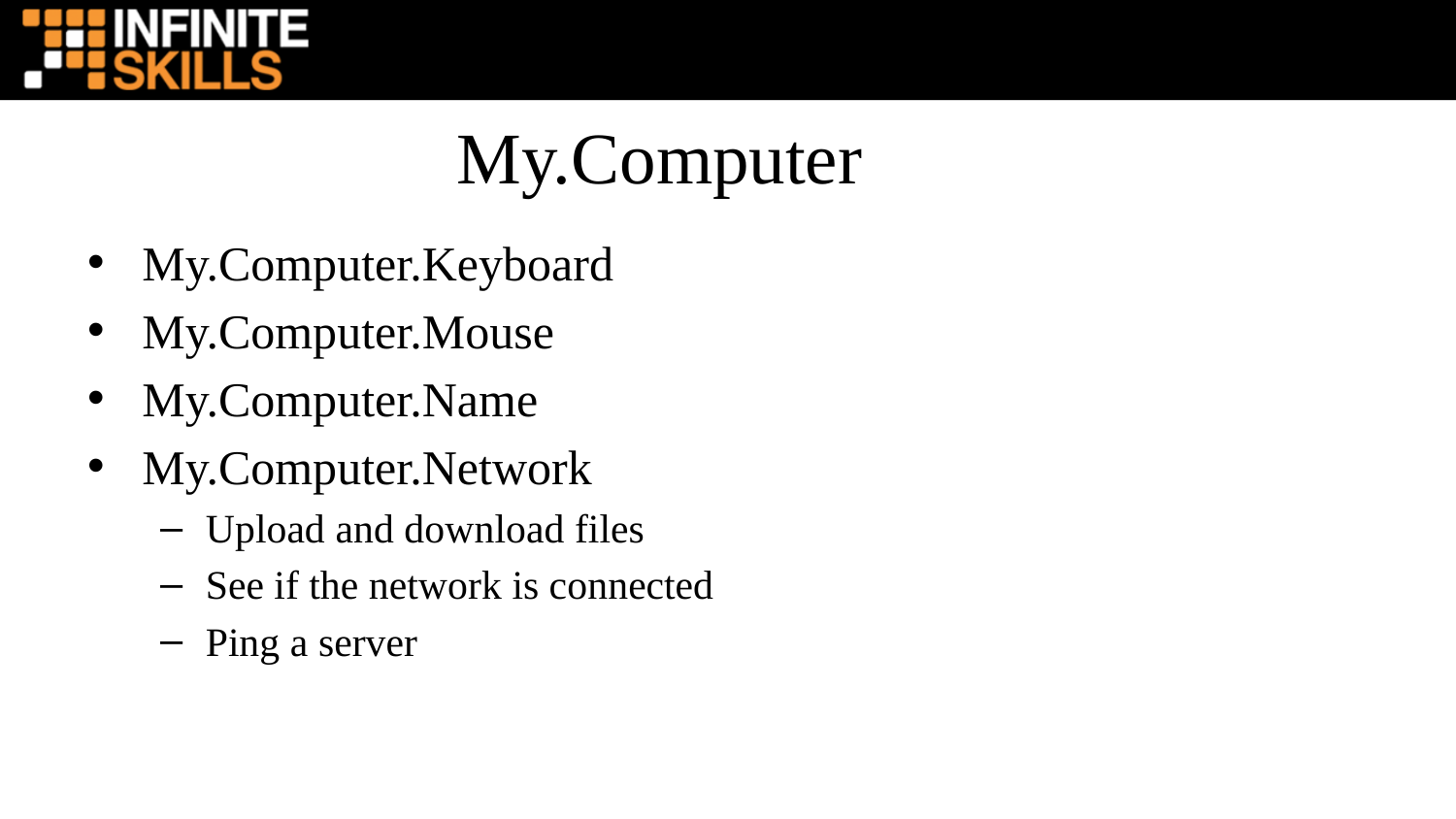

My.Computer
My.Computer.Keyboard
My.Computer.Mouse
My.Computer.Name
My.Computer.Network
Upload and download files
See if the network is connected
Ping a server